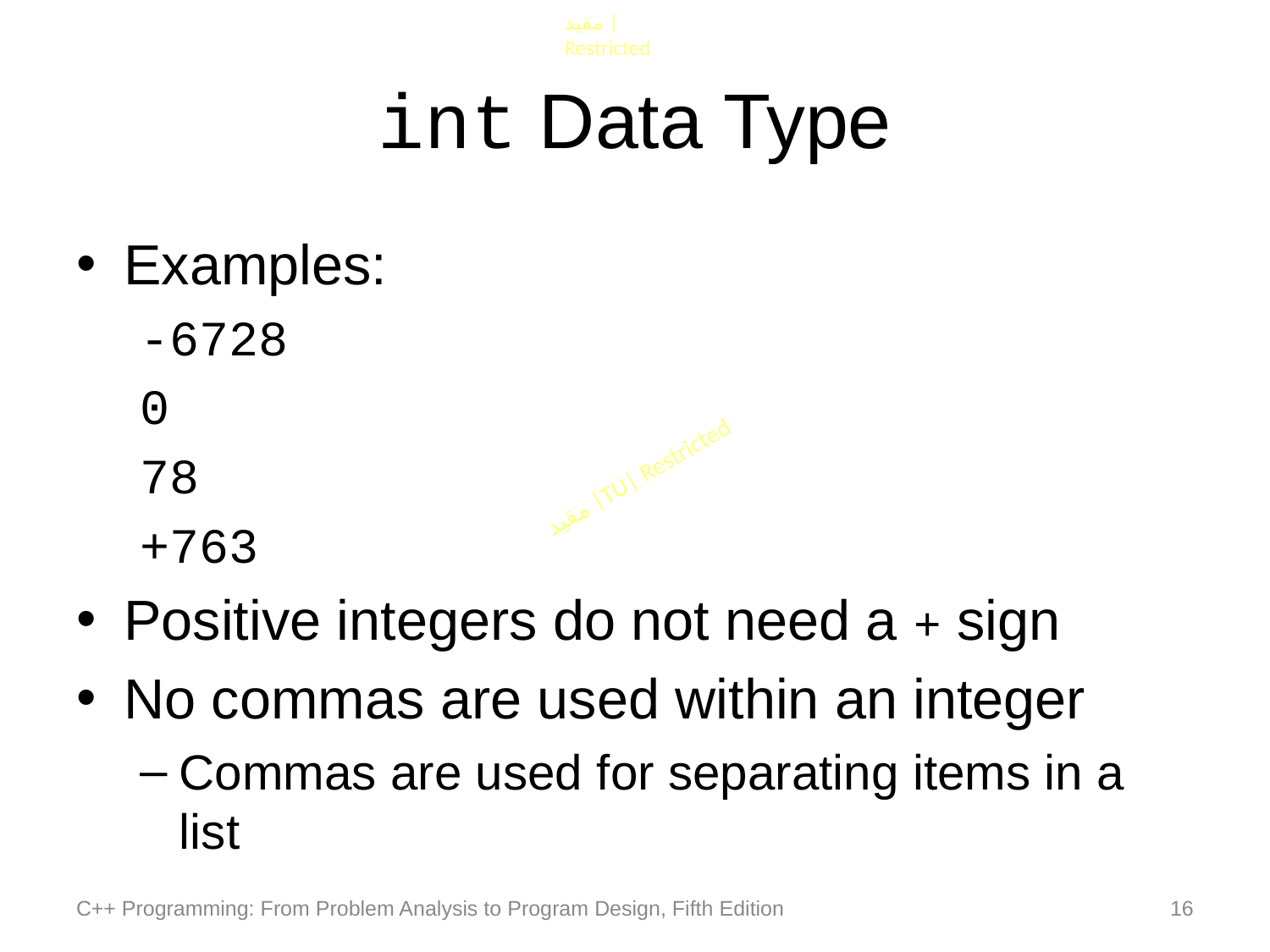

# int Data Type
Examples:
-6728
0
78
+763
Positive integers do not need a + sign
No commas are used within an integer
Commas are used for separating items in a list

C++ Programming: From Problem Analysis to Program Design, Fifth Edition
16